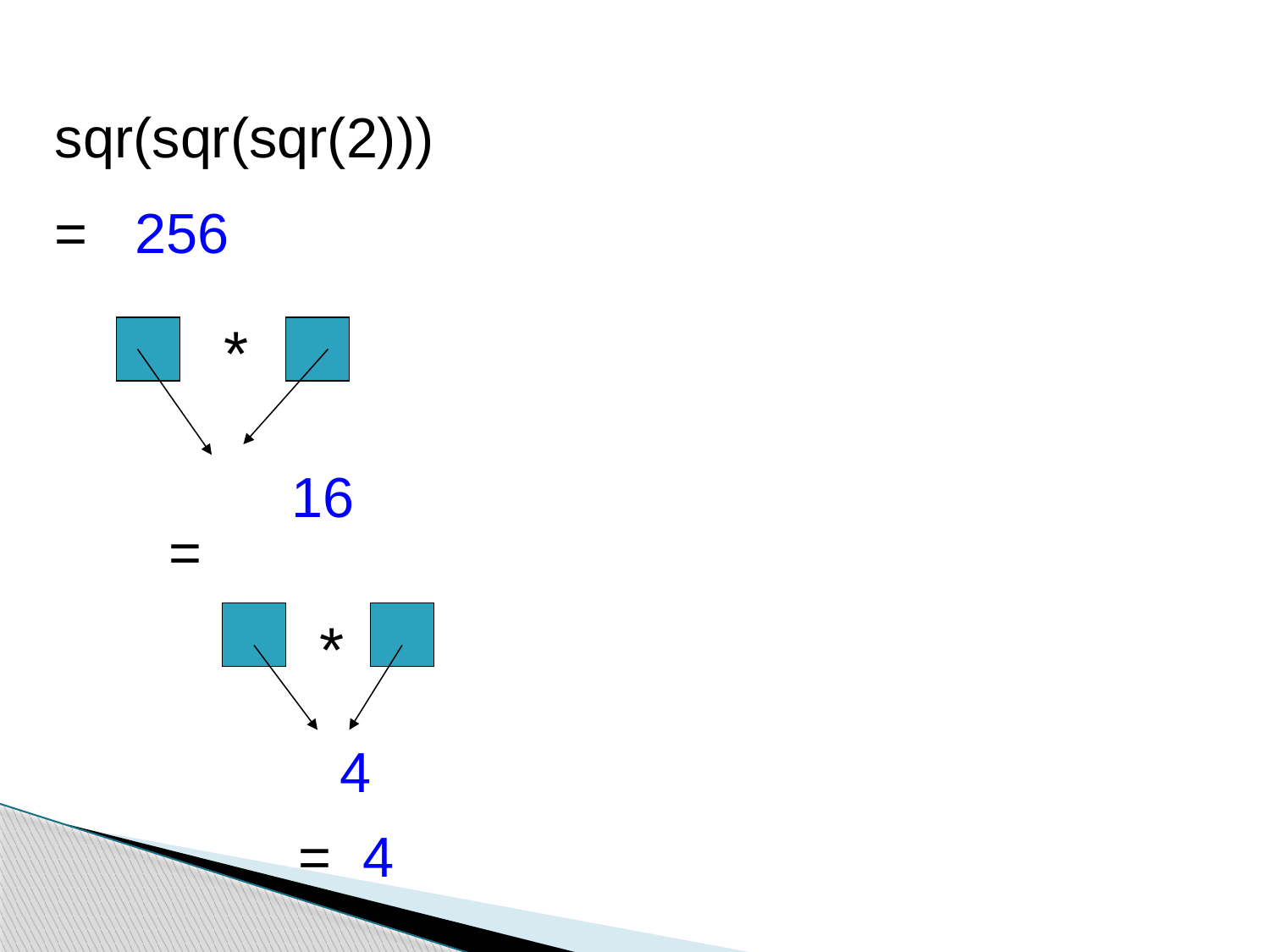

sqr(sqr(sqr(2)))
=   256
*

sqr(sqr(2)) 16
=

*

sqr(2)  4
=  4